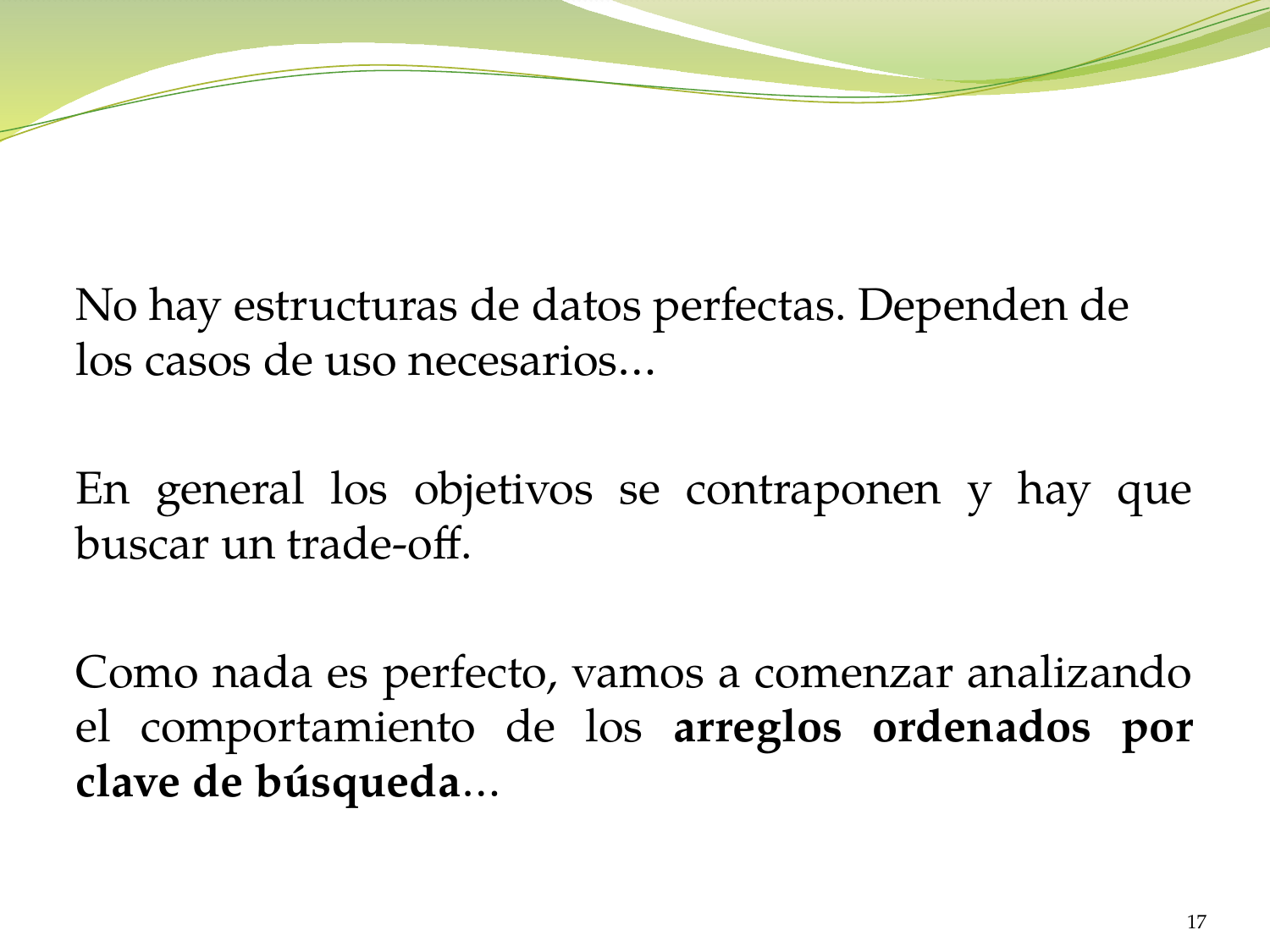

#
No hay estructuras de datos perfectas. Dependen de los casos de uso necesarios…

En general los objetivos se contraponen y hay que buscar un trade-off.

Como nada es perfecto, vamos a comenzar analizando el comportamiento de los arreglos ordenados por clave de búsqueda…
17